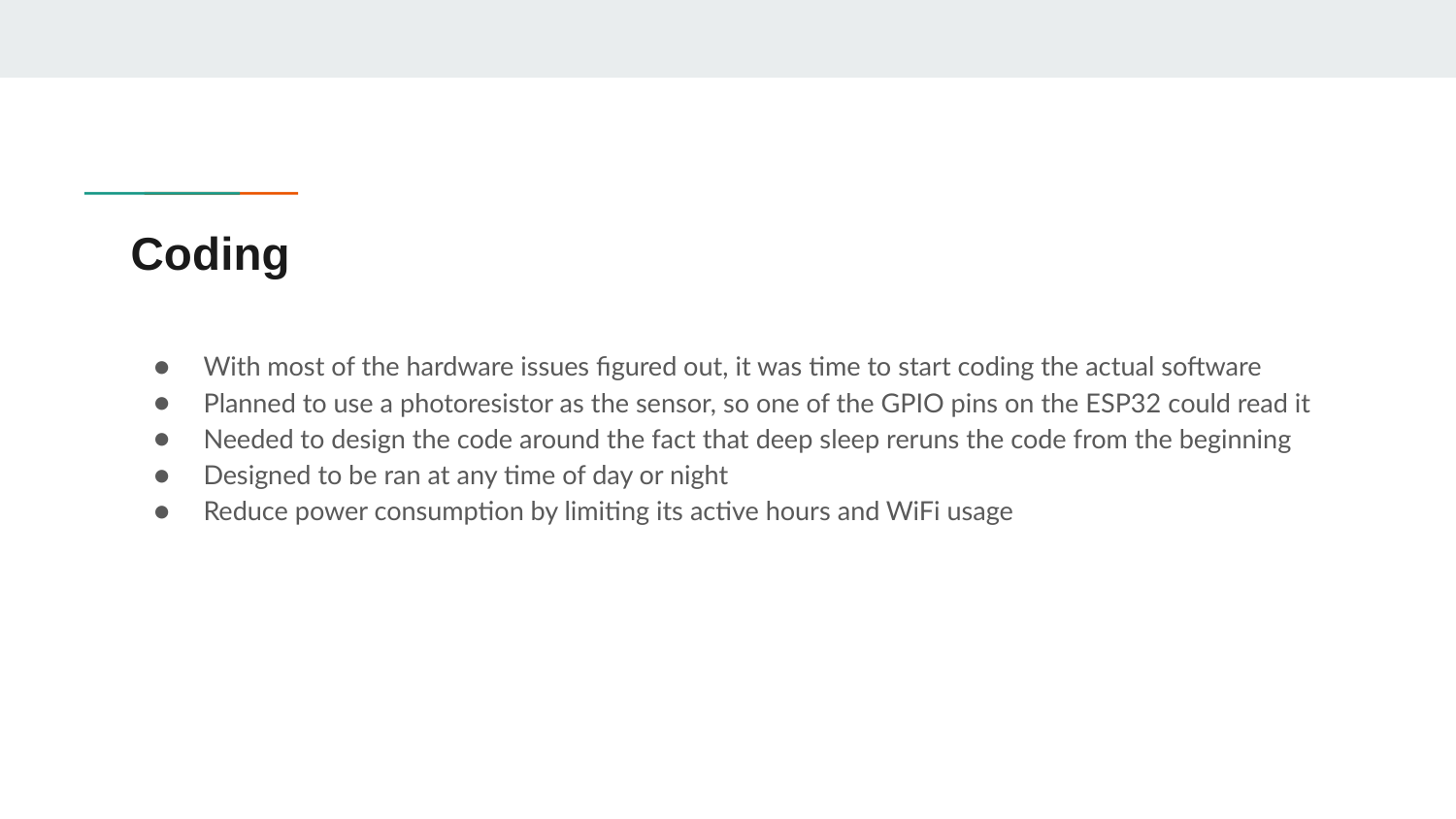

# Coding
With most of the hardware issues figured out, it was time to start coding the actual software
Planned to use a photoresistor as the sensor, so one of the GPIO pins on the ESP32 could read it
Needed to design the code around the fact that deep sleep reruns the code from the beginning
Designed to be ran at any time of day or night
Reduce power consumption by limiting its active hours and WiFi usage